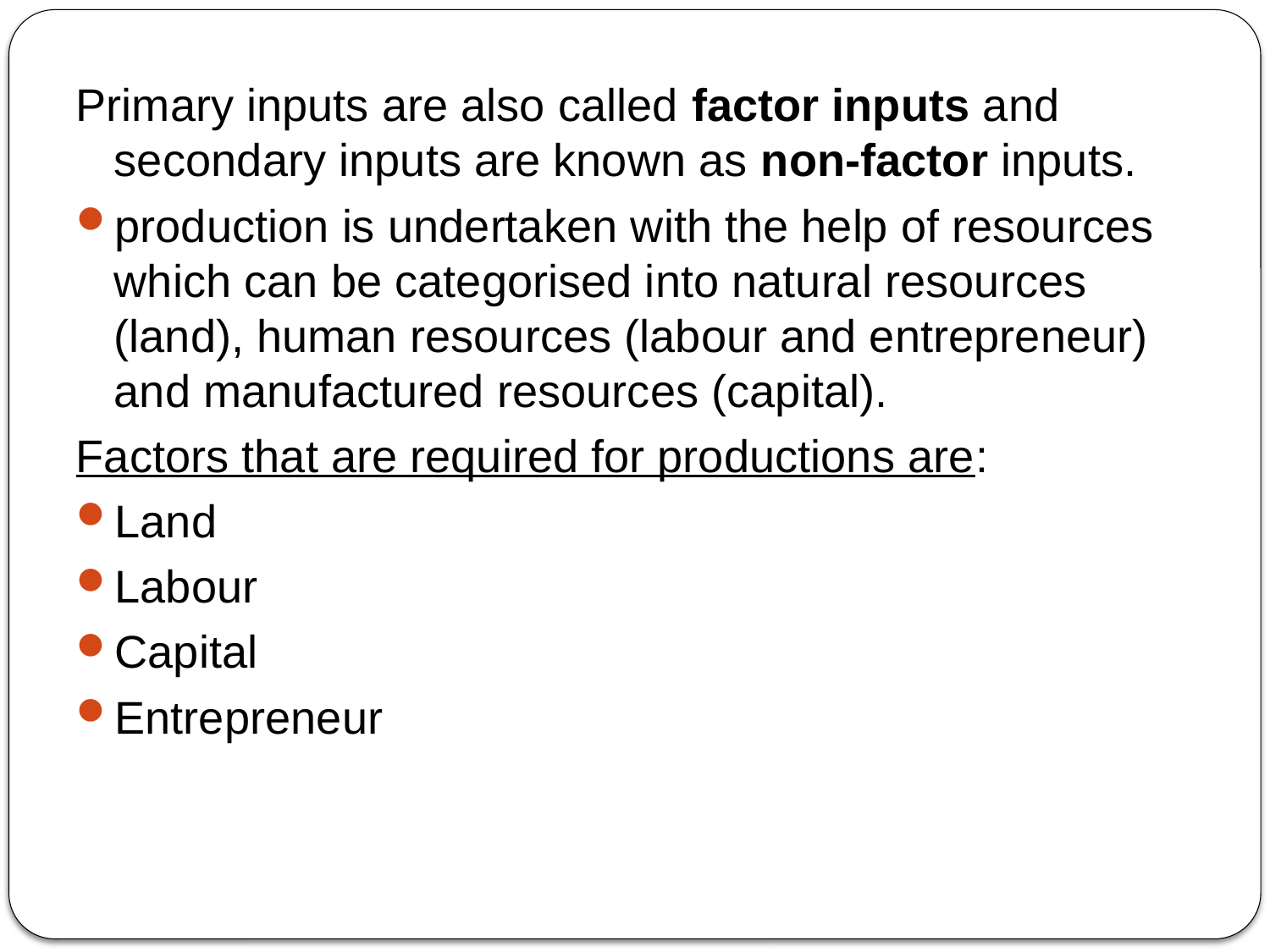

Primary inputs are also called factor inputs and secondary inputs are known as non-factor inputs.
production is undertaken with the help of resources which can be categorised into natural resources (land), human resources (labour and entrepreneur) and manufactured resources (capital).
Factors that are required for productions are:
Land
Labour
Capital
Entrepreneur